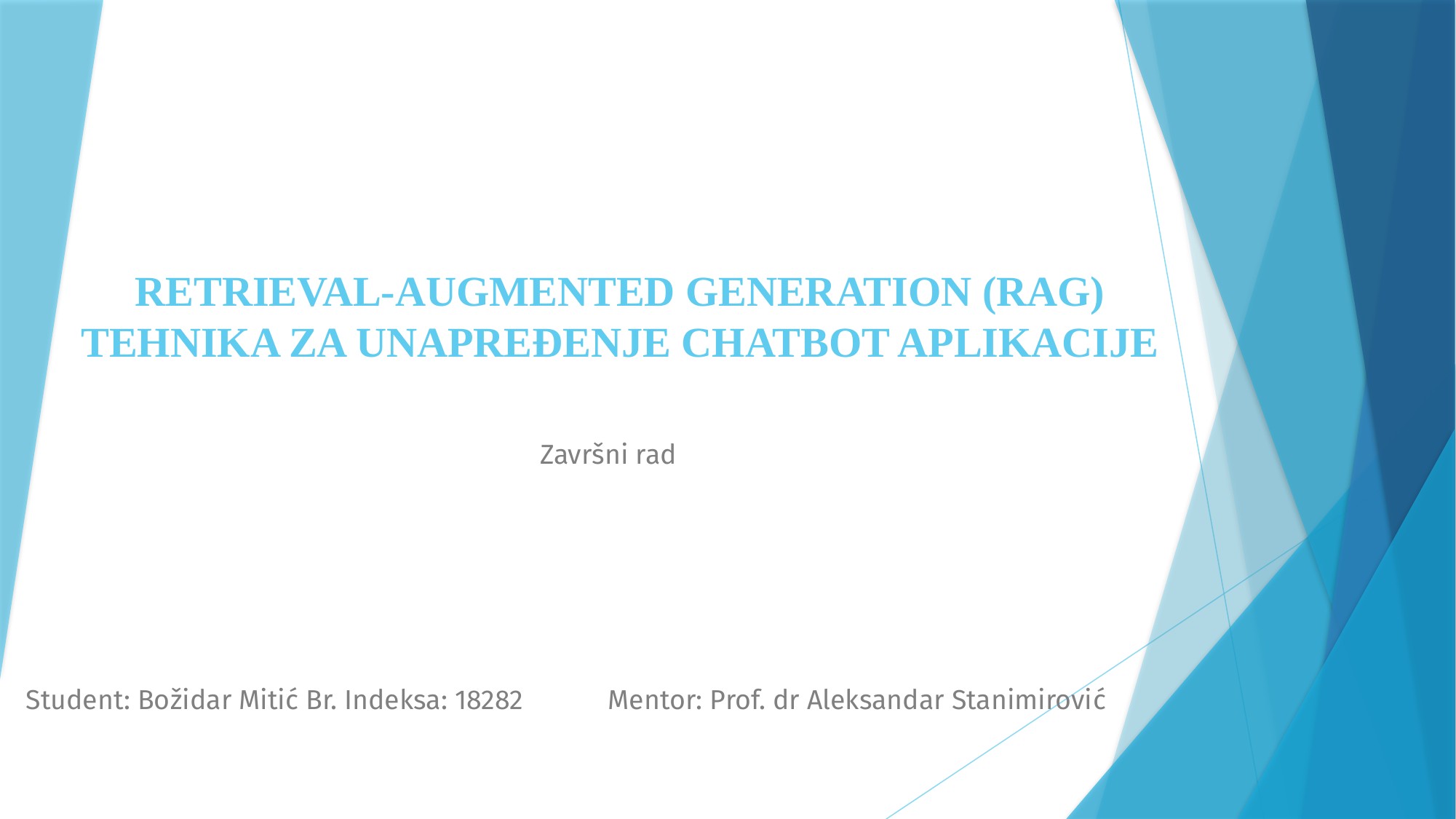

# RETRIEVAL-AUGMENTED GENERATION (RAG) TEHNIKA ZA UNAPREĐENJE CHATBOT APLIKACIJE
Završni rad
Student: Božidar Mitić Br. Indeksa: 18282
Mentor: Prof. dr Aleksandar Stanimirović